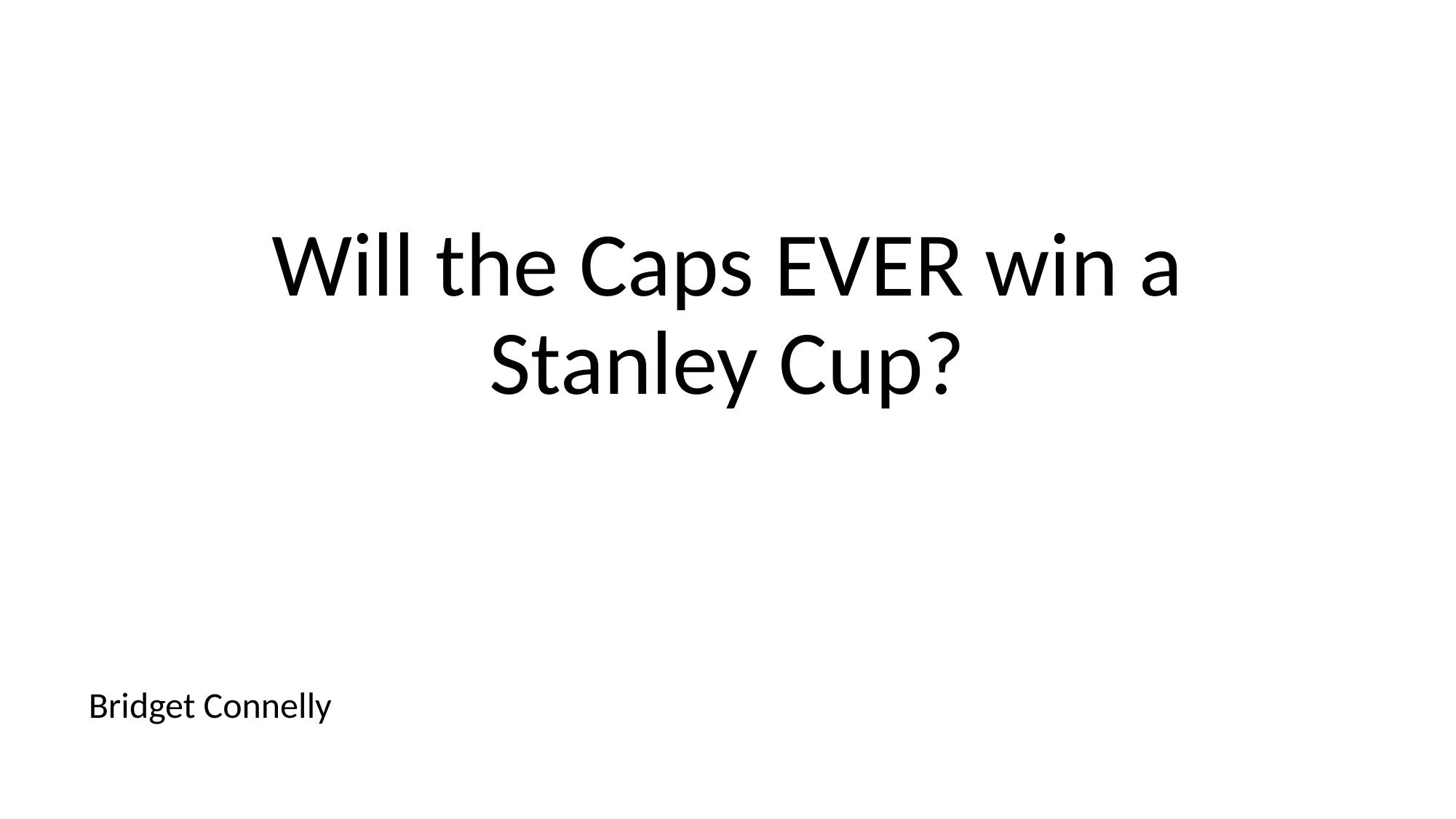

# Will the Caps EVER win a Stanley Cup?
Bridget Connelly